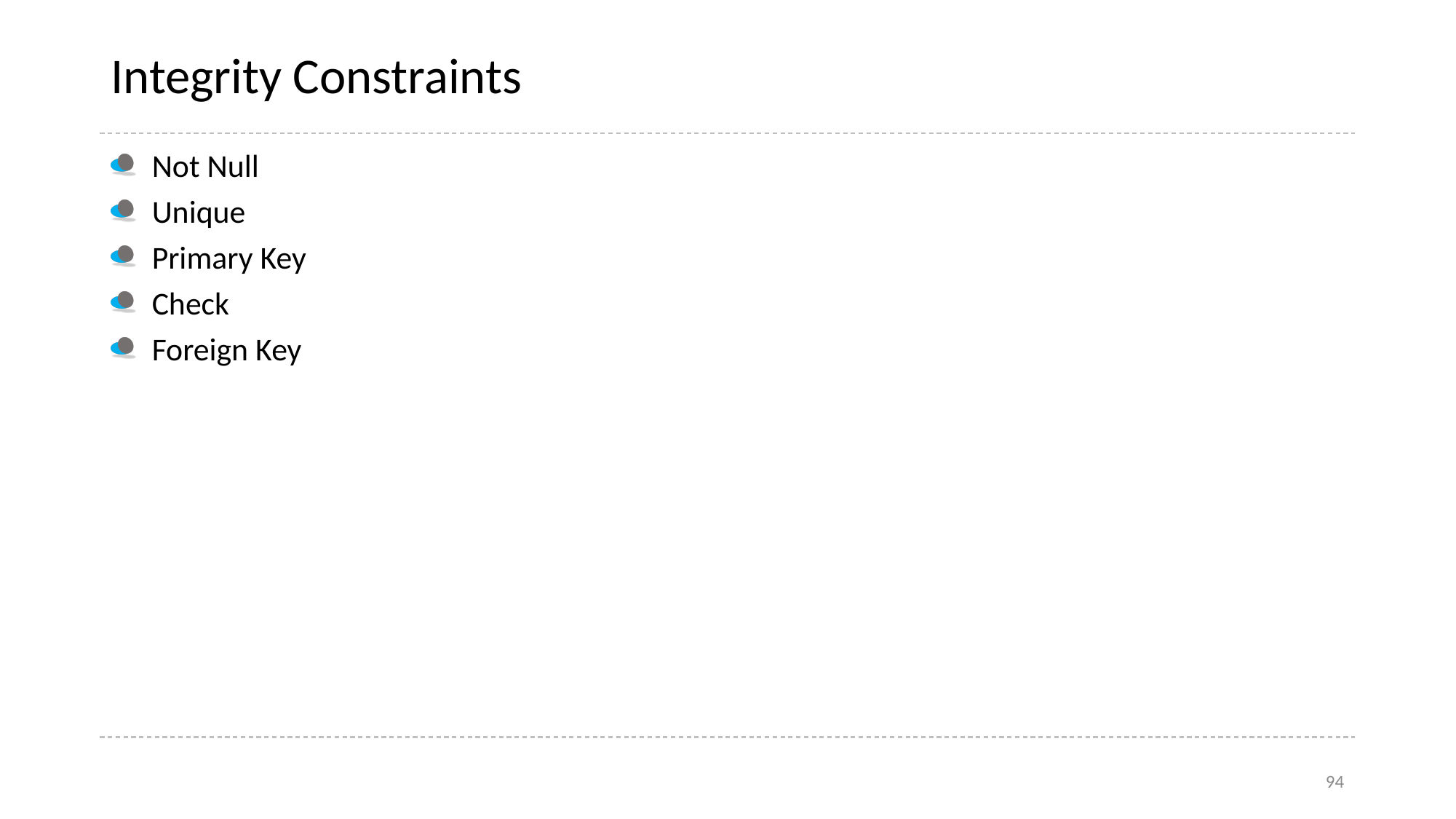

# Integrity Constraints
Not Null
Unique
Primary Key
Check
Foreign Key
94